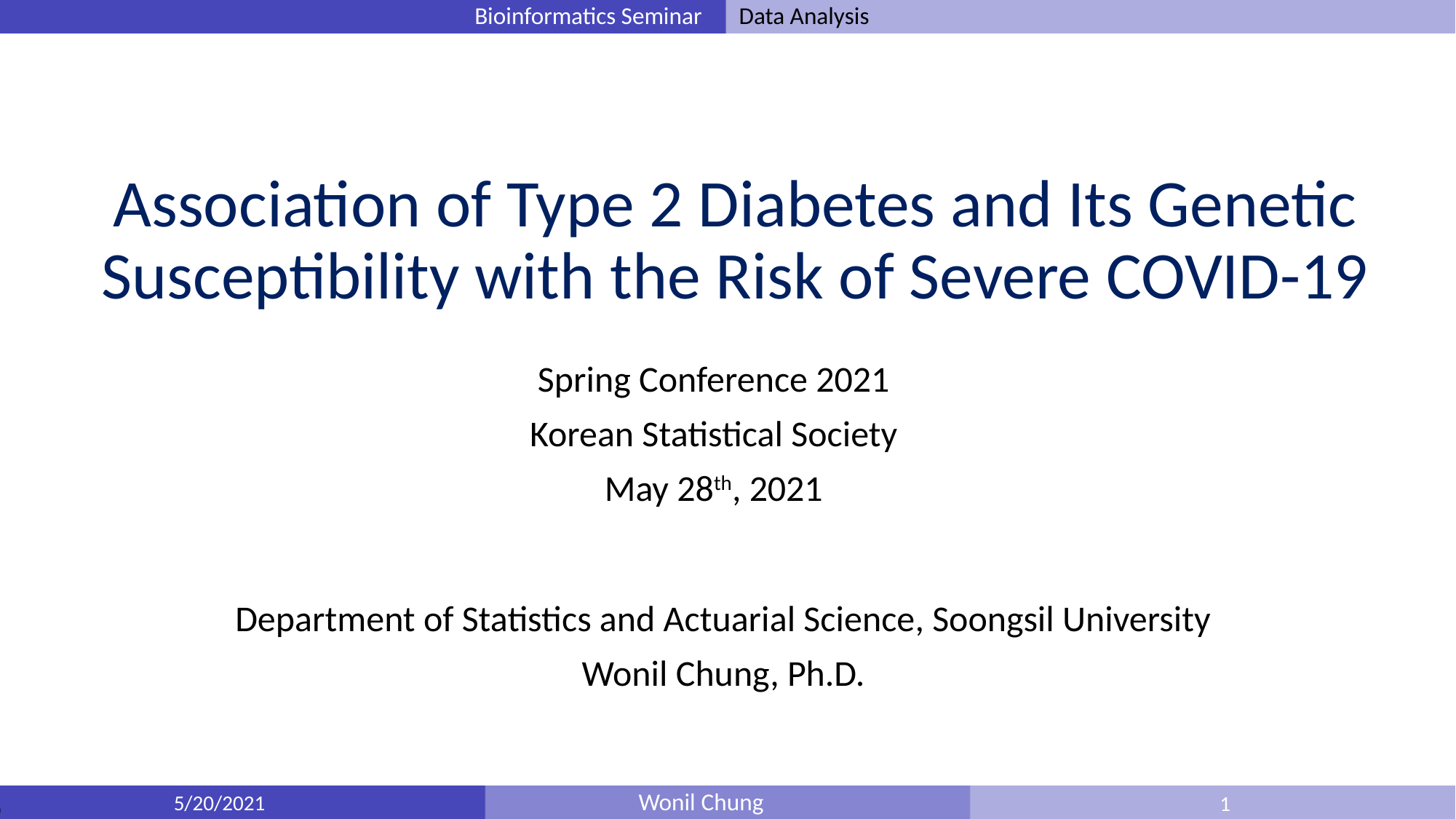

# Association of Type 2 Diabetes and Its Genetic Susceptibility with the Risk of Severe COVID-19
Spring Conference 2021
Korean Statistical Society
May 28th, 2021
Department of Statistics and Actuarial Science, Soongsil University
Wonil Chung, Ph.D.
5/20/2021
1